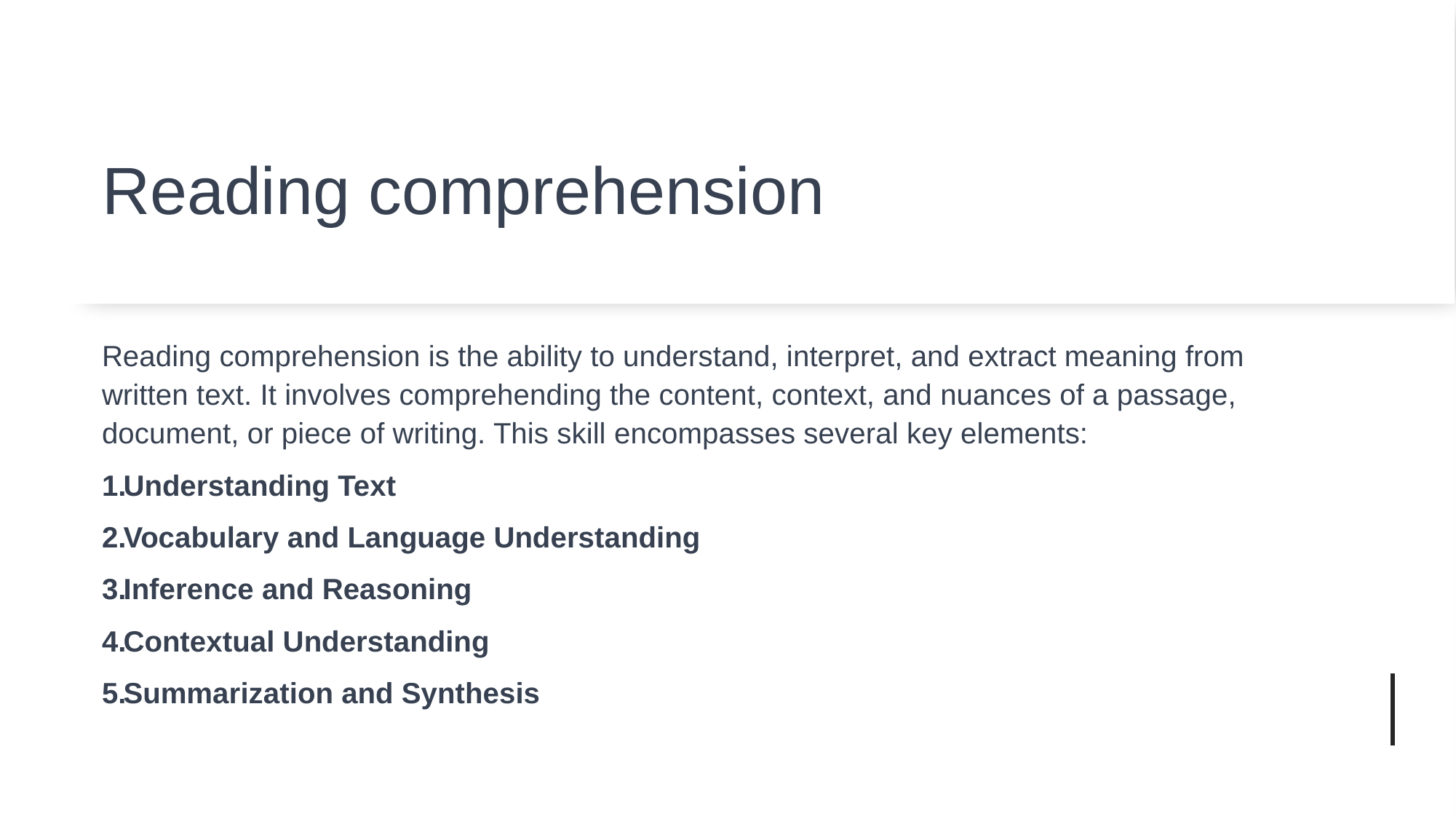

# Reading comprehension
Reading comprehension is the ability to understand, interpret, and extract meaning from written text. It involves comprehending the content, context, and nuances of a passage, document, or piece of writing. This skill encompasses several key elements:
Understanding Text
Vocabulary and Language Understanding
Inference and Reasoning
Contextual Understanding
Summarization and Synthesis